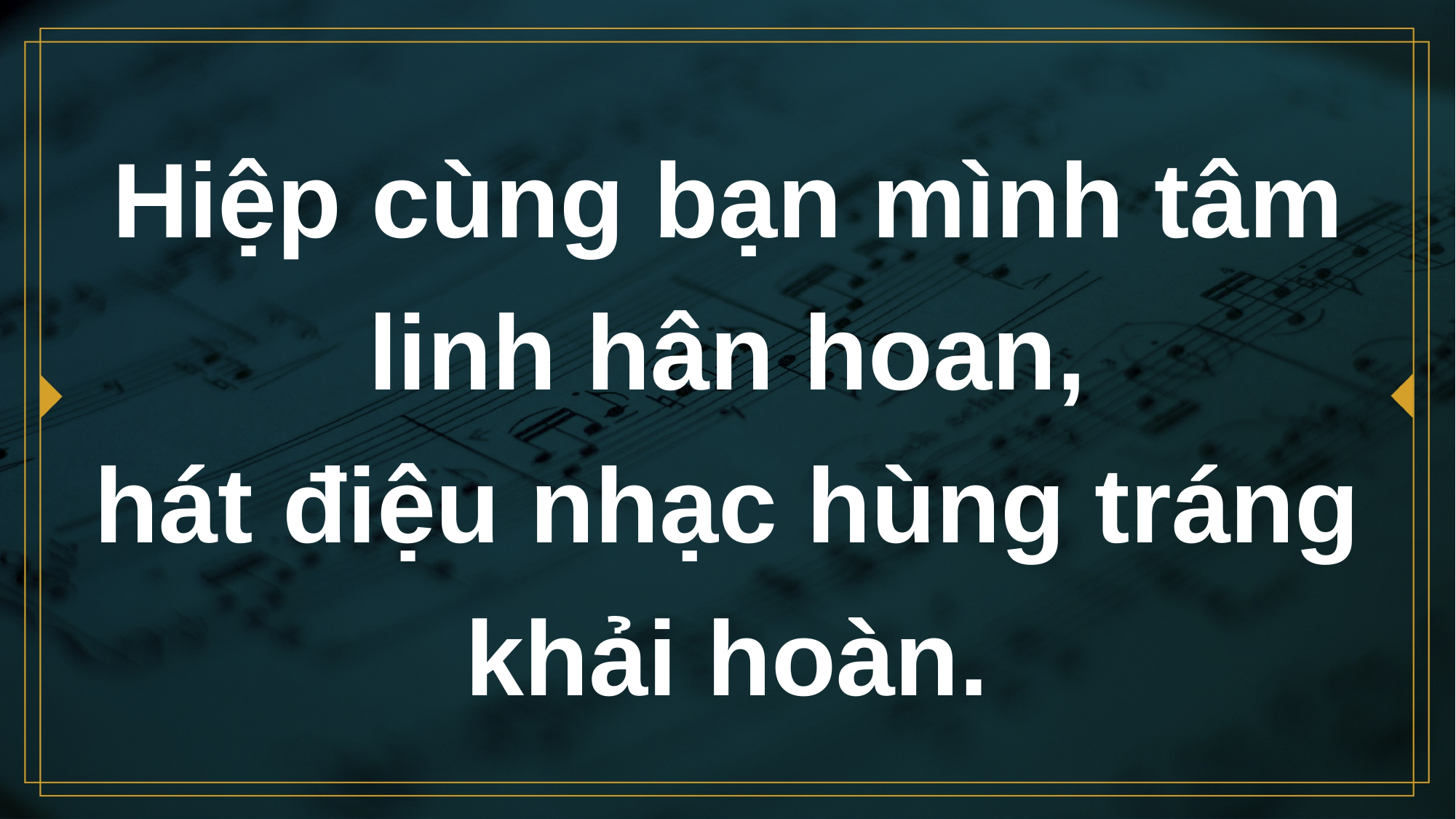

# Hiệp cùng bạn mình tâm linh hân hoan, hát điệu nhạc hùng tráng khải hoàn.